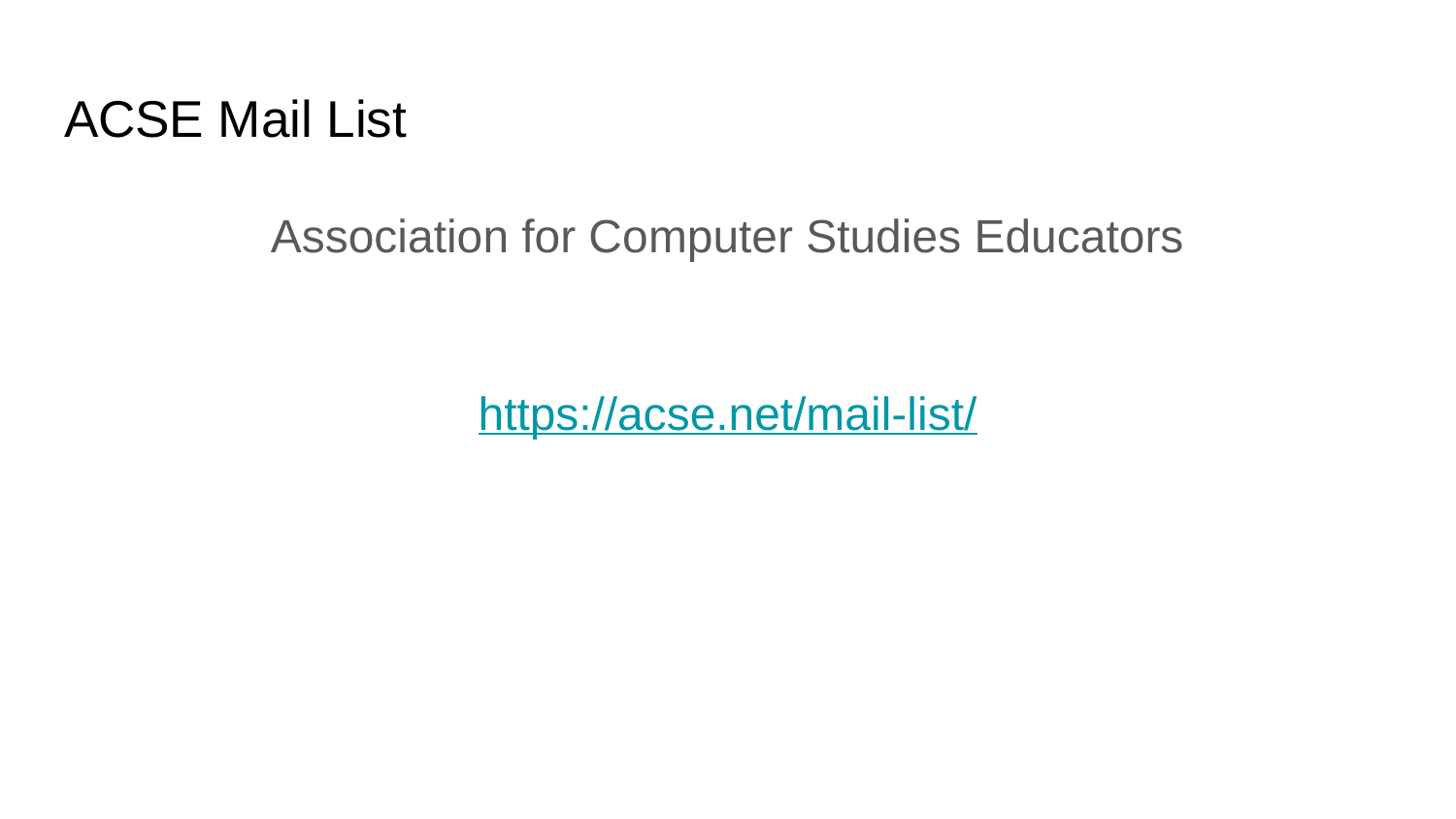

# ACSE Mail List
Association for Computer Studies Educators

https://acse.net/mail-list/